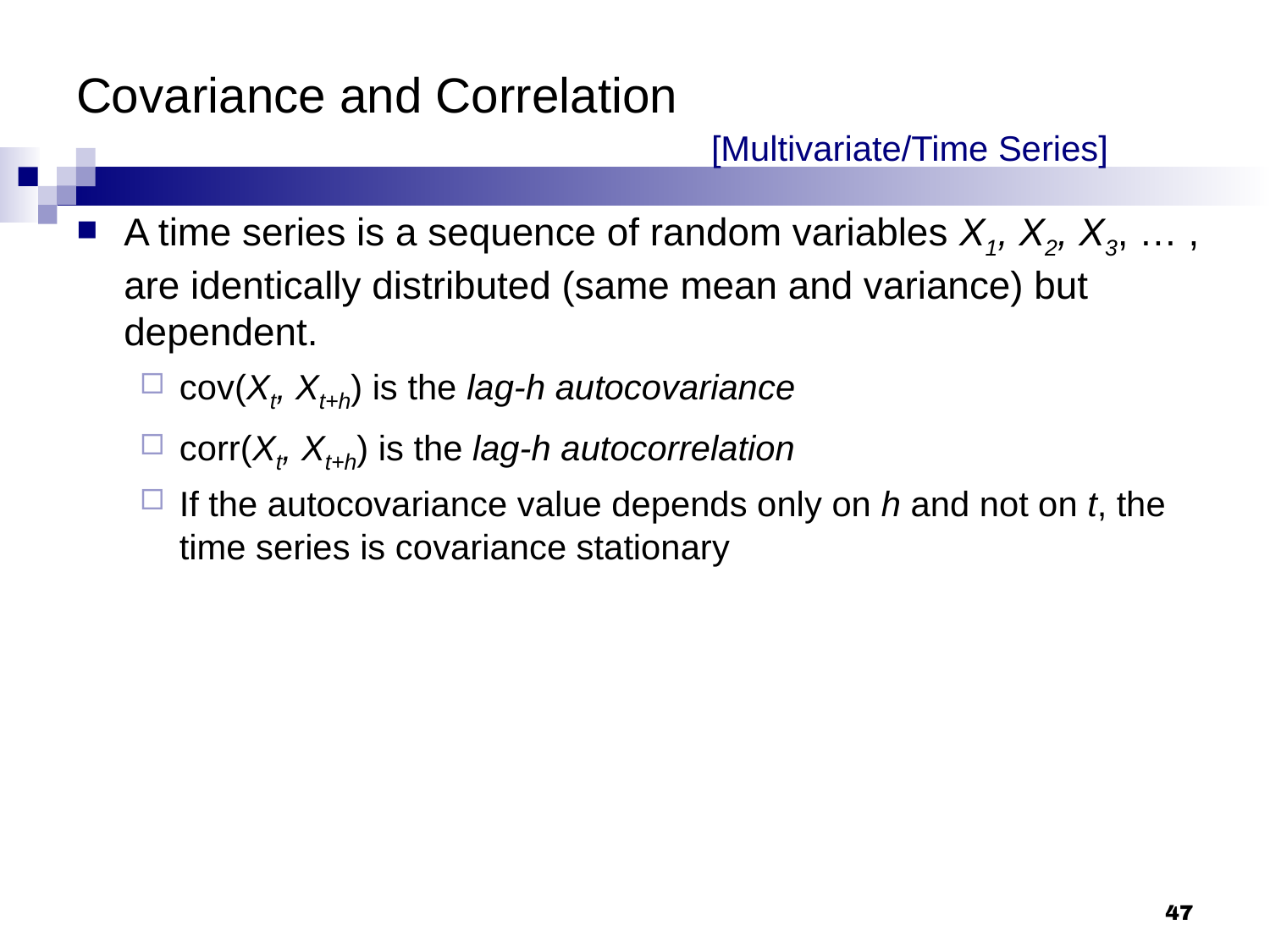

# Covariance and Correlation [Multivariate/Time Series]
A time series is a sequence of random variables X1, X2, X3, … , are identically distributed (same mean and variance) but dependent.
cov(Xt, Xt+h) is the lag-h autocovariance
corr(Xt, Xt+h) is the lag-h autocorrelation
If the autocovariance value depends only on h and not on t, the time series is covariance stationary

47